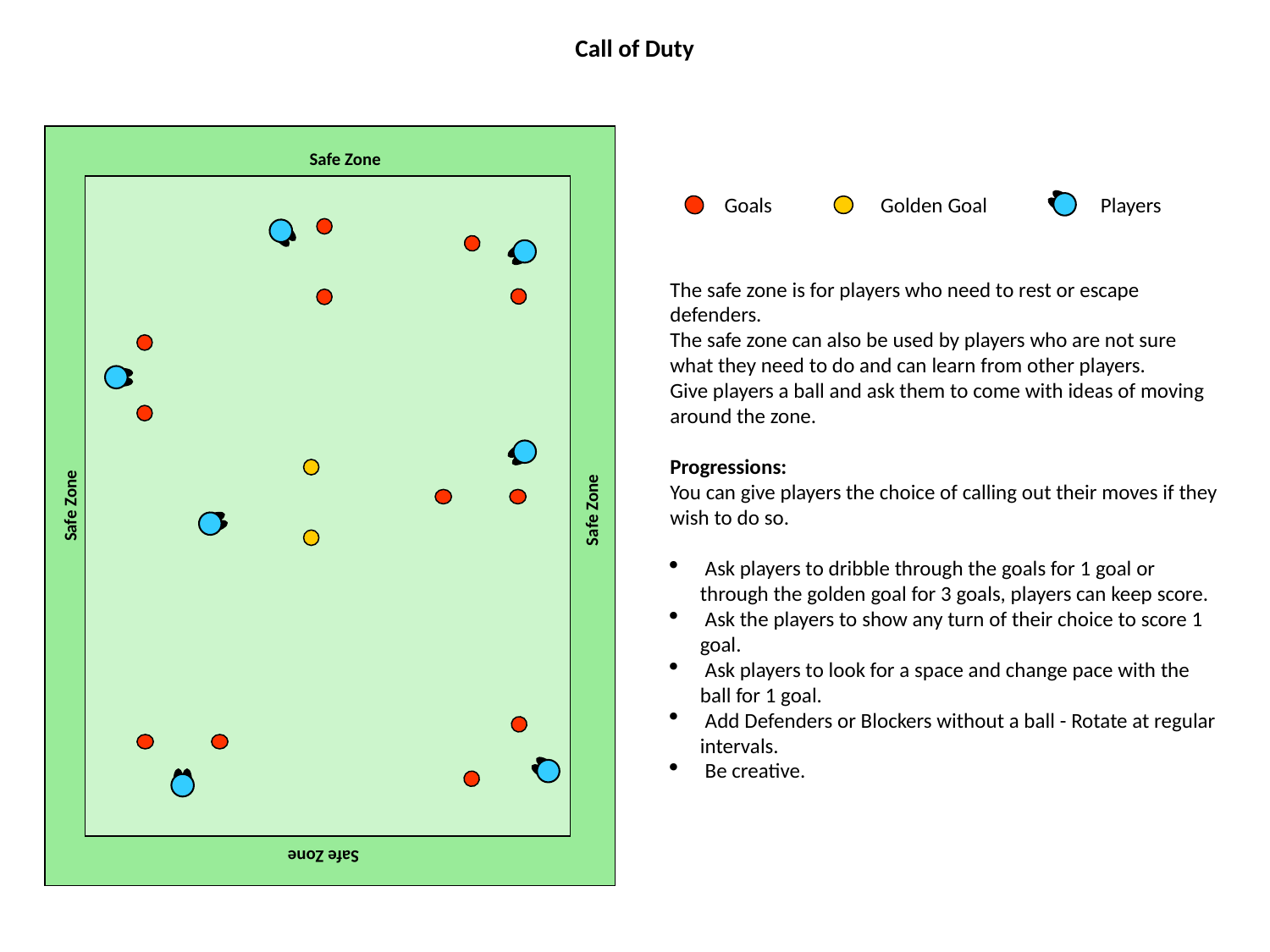

Call of Duty
Safe Zone

Safe Zone
Safe Zone

Safe Zone

The safe zone is for players who need to rest or escape defenders.
The safe zone can also be used by players who are not sure what they need to do and can learn from other players.
Give players a ball and ask them to come with ideas of moving around the zone.

Progressions:
You can give players the choice of calling out their moves if they wish to do so.

 Ask players to dribble through the goals for 1 goal or through the golden goal for 3 goals, players can keep score.
 Ask the players to show any turn of their choice to score 1 goal.
 Ask players to look for a space and change pace with the ball for 1 goal.
 Add Defenders or Blockers without a ball - Rotate at regular intervals.
 Be creative.

Goals
 Golden Goal
 Players